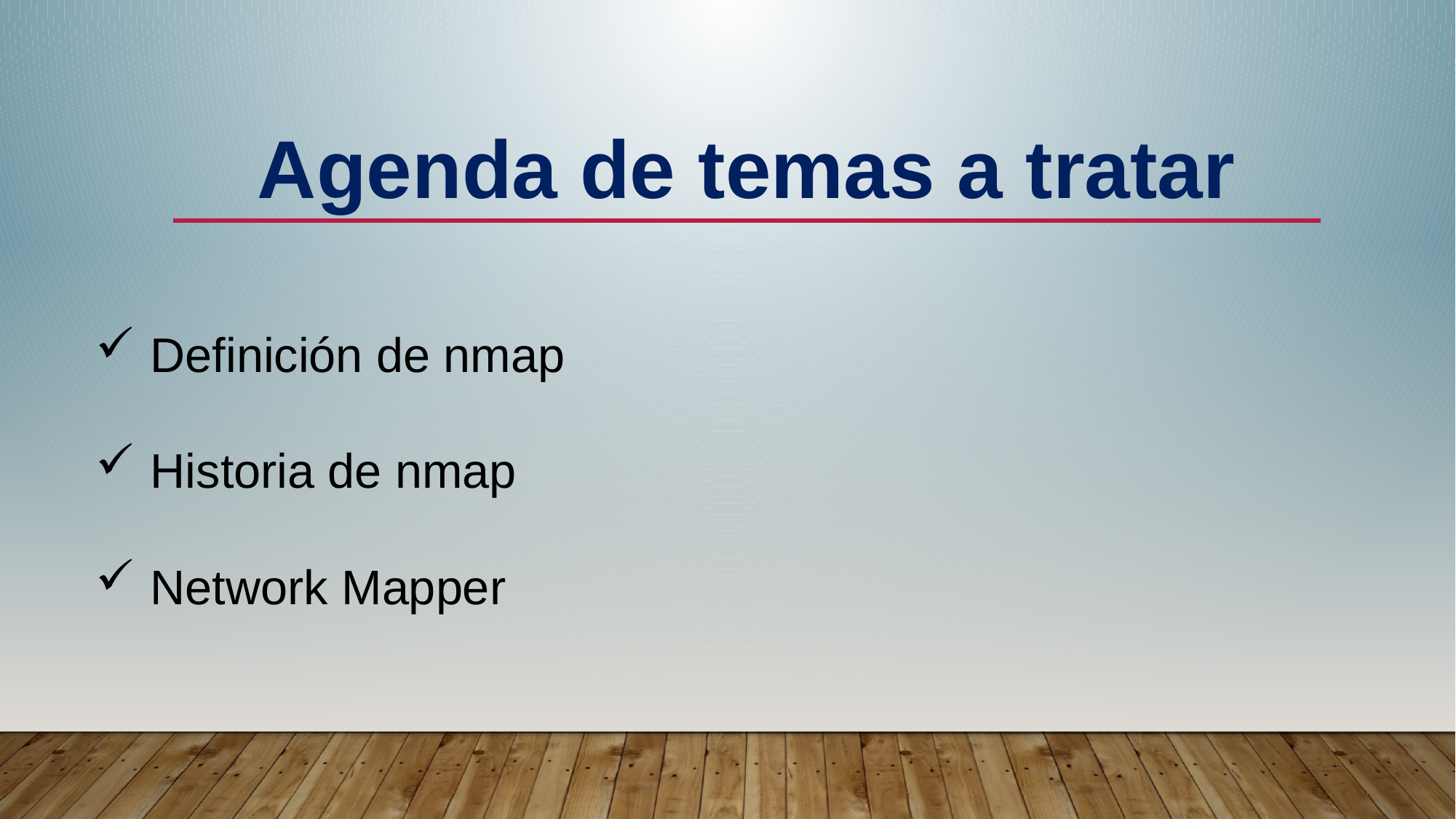

Agenda de temas a tratar
Definición de nmap

Historia de nmap

Network Mapper